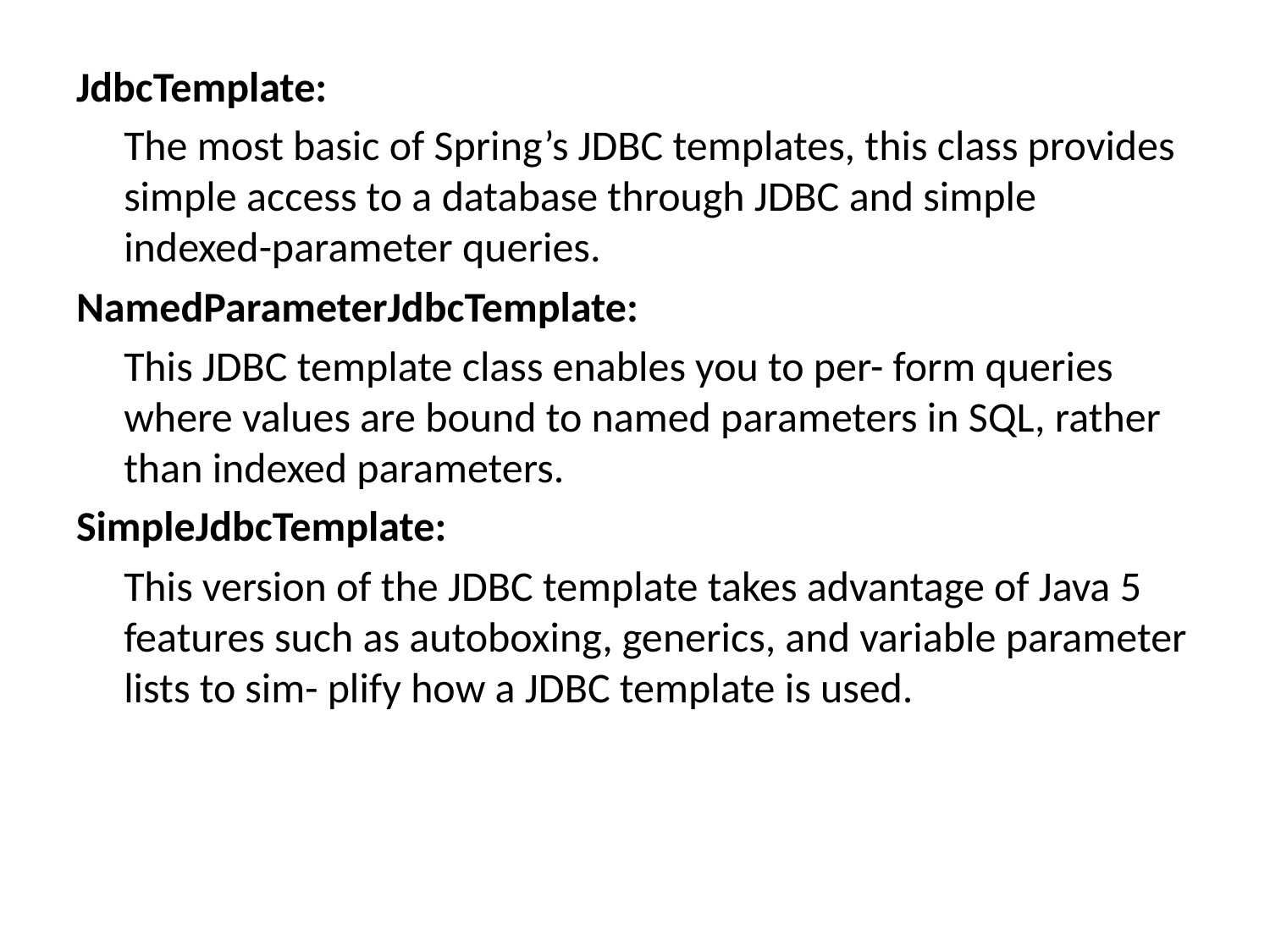

JdbcTemplate:
	The most basic of Spring’s JDBC templates, this class provides simple access to a database through JDBC and simple indexed-parameter queries.
NamedParameterJdbcTemplate:
	This JDBC template class enables you to per- form queries where values are bound to named parameters in SQL, rather than indexed parameters.
SimpleJdbcTemplate:
	This version of the JDBC template takes advantage of Java 5 features such as autoboxing, generics, and variable parameter lists to sim- plify how a JDBC template is used.